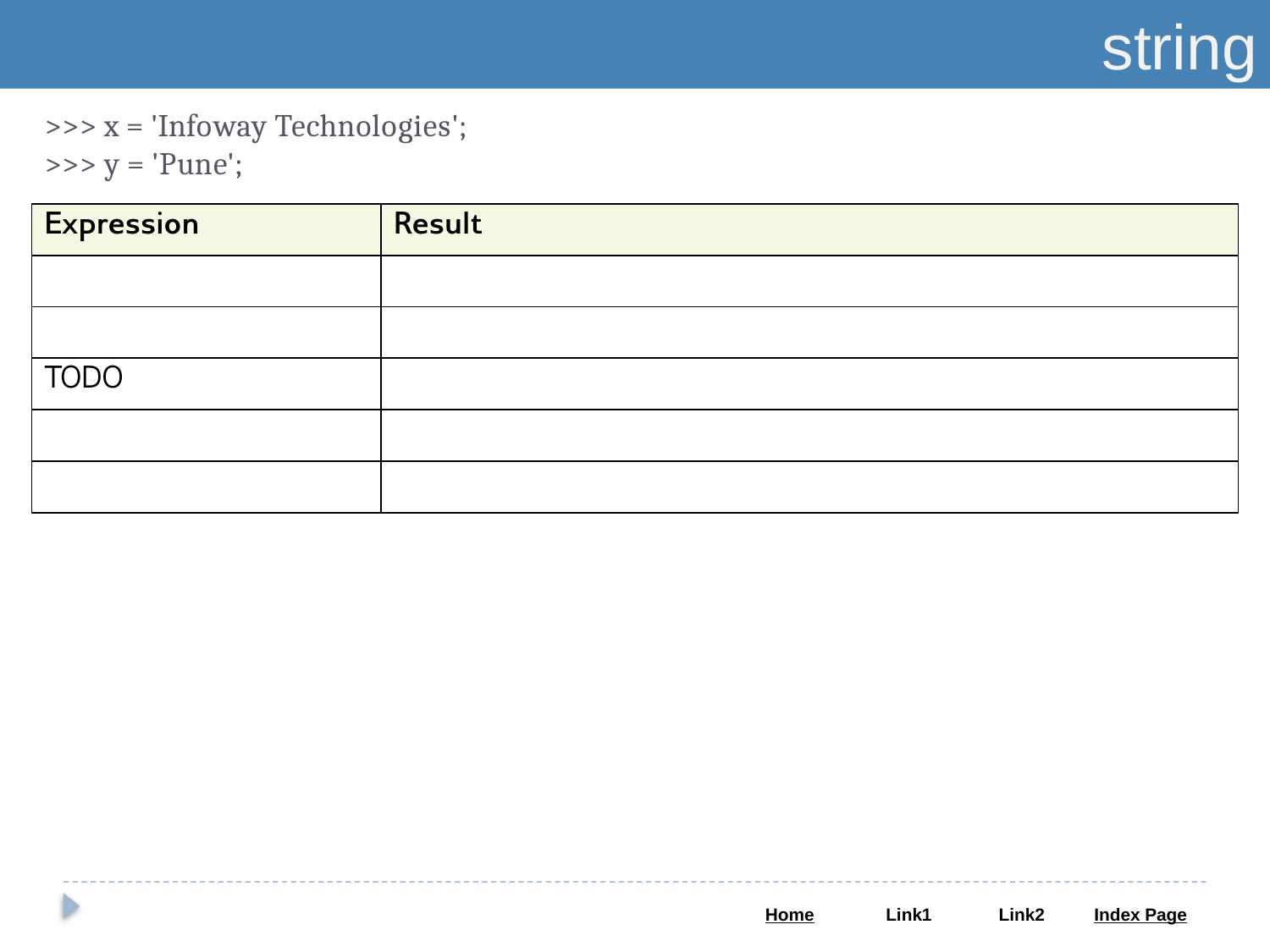

string
>>> x = 'Infoway Technologies';
>>> y = 'Pune';
| Expression | Result |
| --- | --- |
|  |  |
|  |  |
| TODO |  |
|  |  |
|  |  |